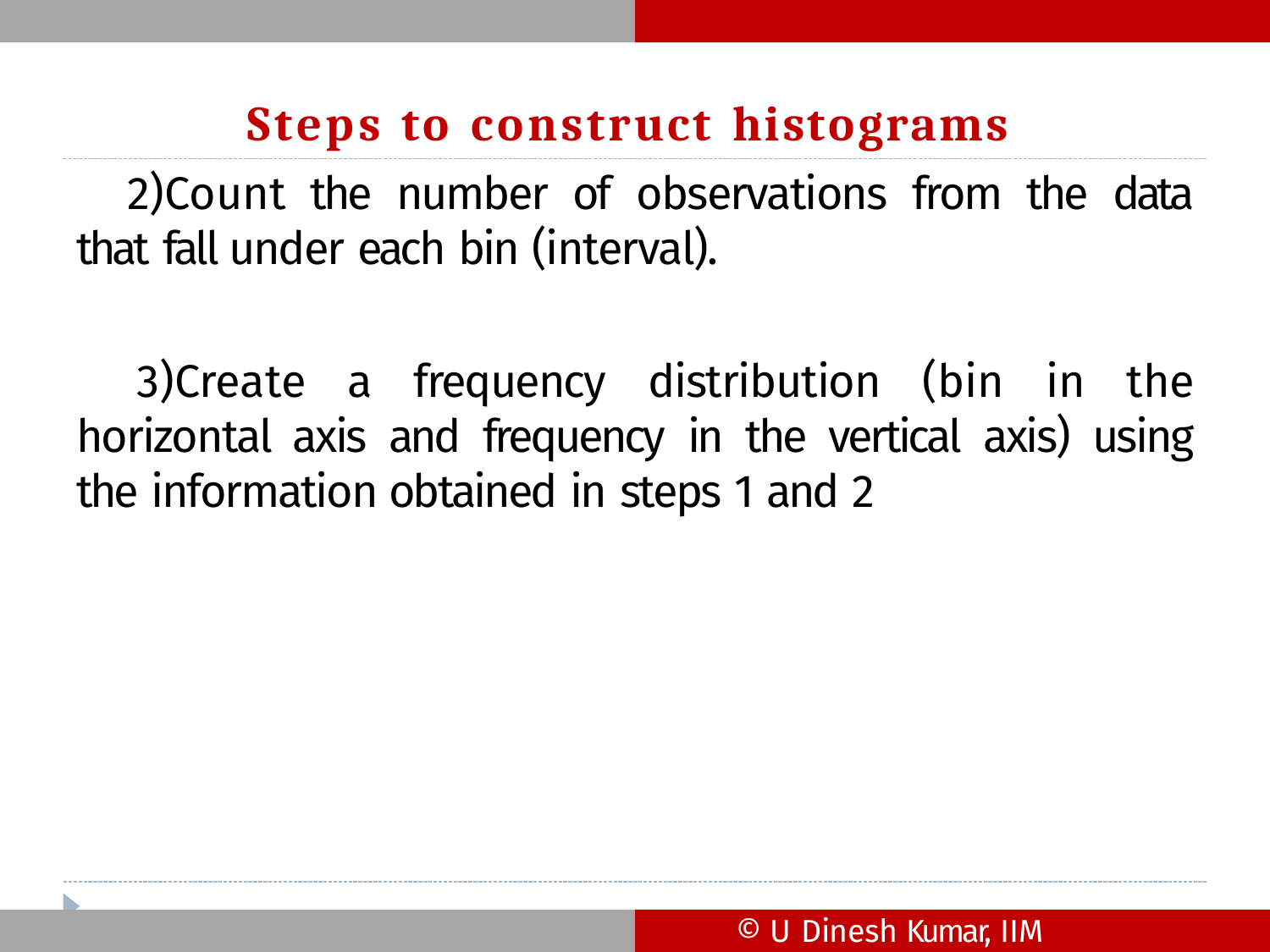

# Steps to construct histograms
Count the number of observations from the data that fall under each bin (interval).

Create a frequency distribution (bin in the horizontal axis and frequency in the vertical axis) using the information obtained in steps 1 and 2
© U Dinesh Kumar, IIM Bangalore